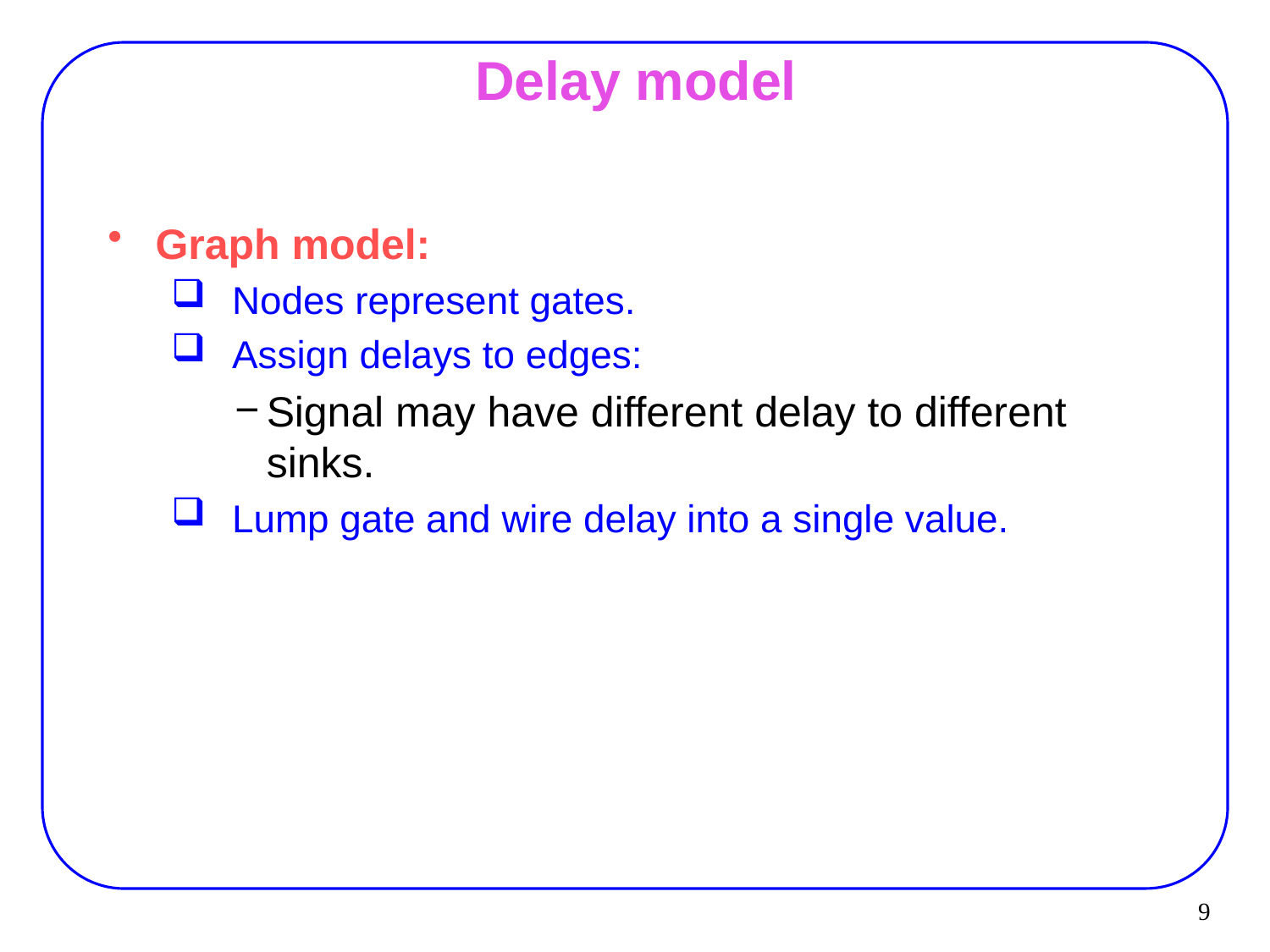

مرتضي صاحب الزماني
9
# Delay model
Graph model:
Nodes represent gates.
Assign delays to edges:
Signal may have different delay to different sinks.
Lump gate and wire delay into a single value.